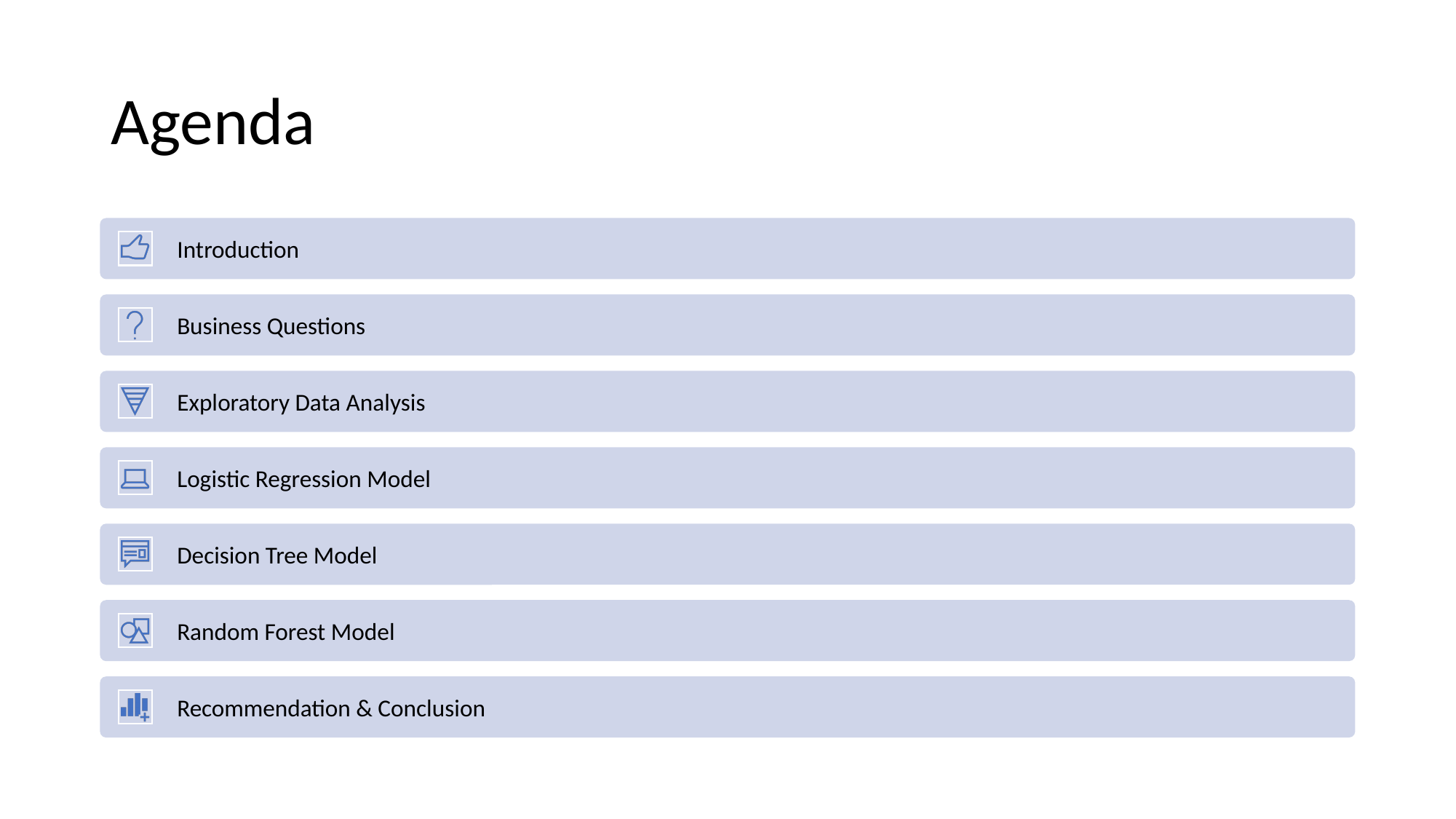

# Agenda
Introduction
Business Questions
Exploratory Data Analysis
Logistic Regression Model
Decision Tree Model
Random Forest Model
Recommendation & Conclusion